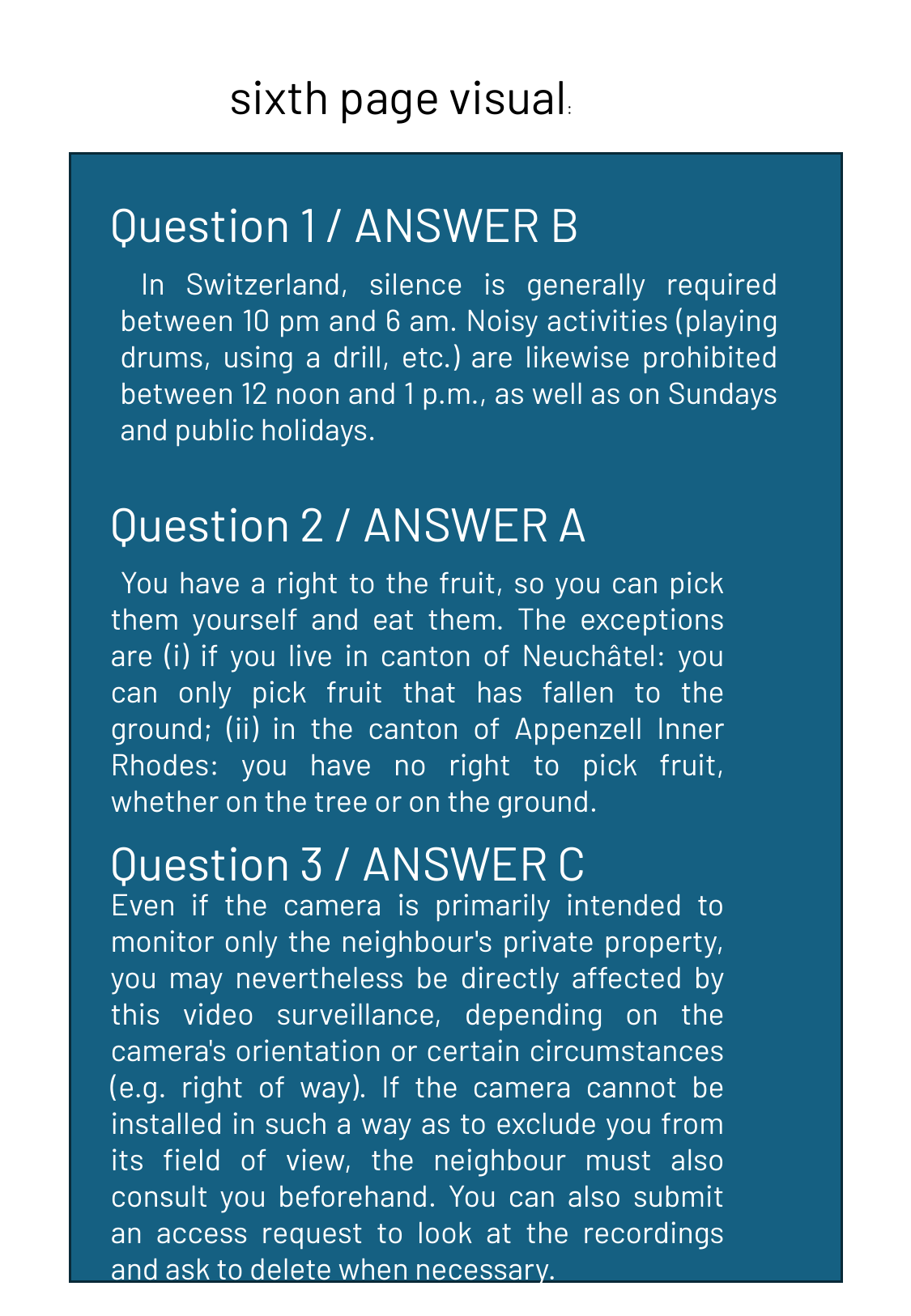

sixth page visual:

Question 1 / ANSWER B
 In Switzerland, silence is generally required between 10 pm and 6 am. Noisy activities (playing drums, using a drill, etc.) are likewise prohibited between 12 noon and 1 p.m., as well as on Sundays and public holidays.

Question 2 / ANSWER A
 You have a right to the fruit, so you can pick them yourself and eat them. The exceptions are (i) if you live in canton of Neuchâtel: you can only pick fruit that has fallen to the ground; (ii) in the canton of Appenzell Inner Rhodes: you have no right to pick fruit, whether on the tree or on the ground.

Question 3 / ANSWER C
Even if the camera is primarily intended to monitor only the neighbour's private property, you may nevertheless be directly affected by this video surveillance, depending on the camera's orientation or certain circumstances (e.g. right of way). If the camera cannot be installed in such a way as to exclude you from its field of view, the neighbour must also consult you beforehand. You can also submit an access request to look at the recordings and ask to delete when necessary.